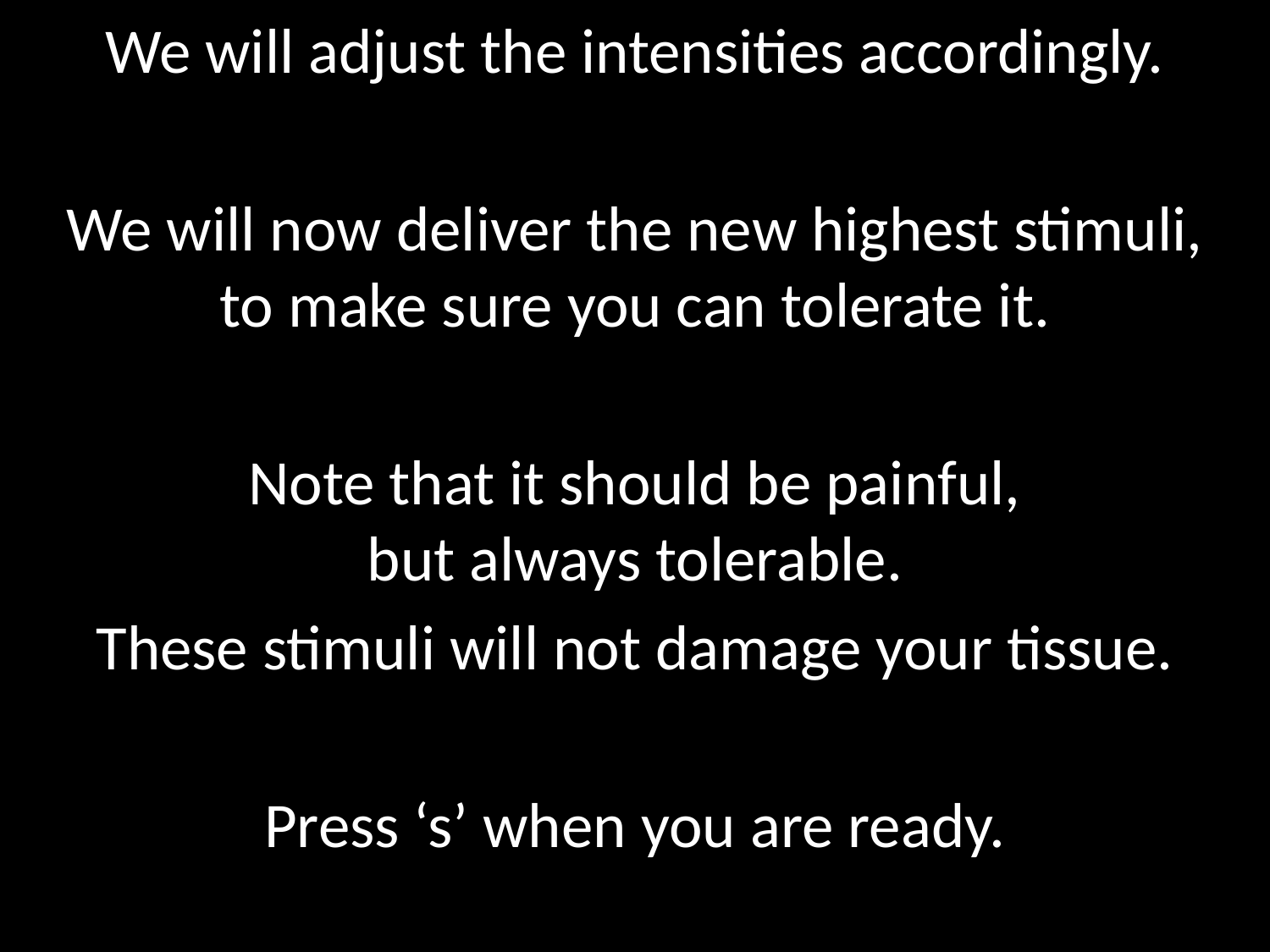

We will adjust the intensities accordingly.

We will now deliver the new highest stimuli,
to make sure you can tolerate it.

Note that it should be painful,
but always tolerable.
These stimuli will not damage your tissue.

Press ‘s’ when you are ready.